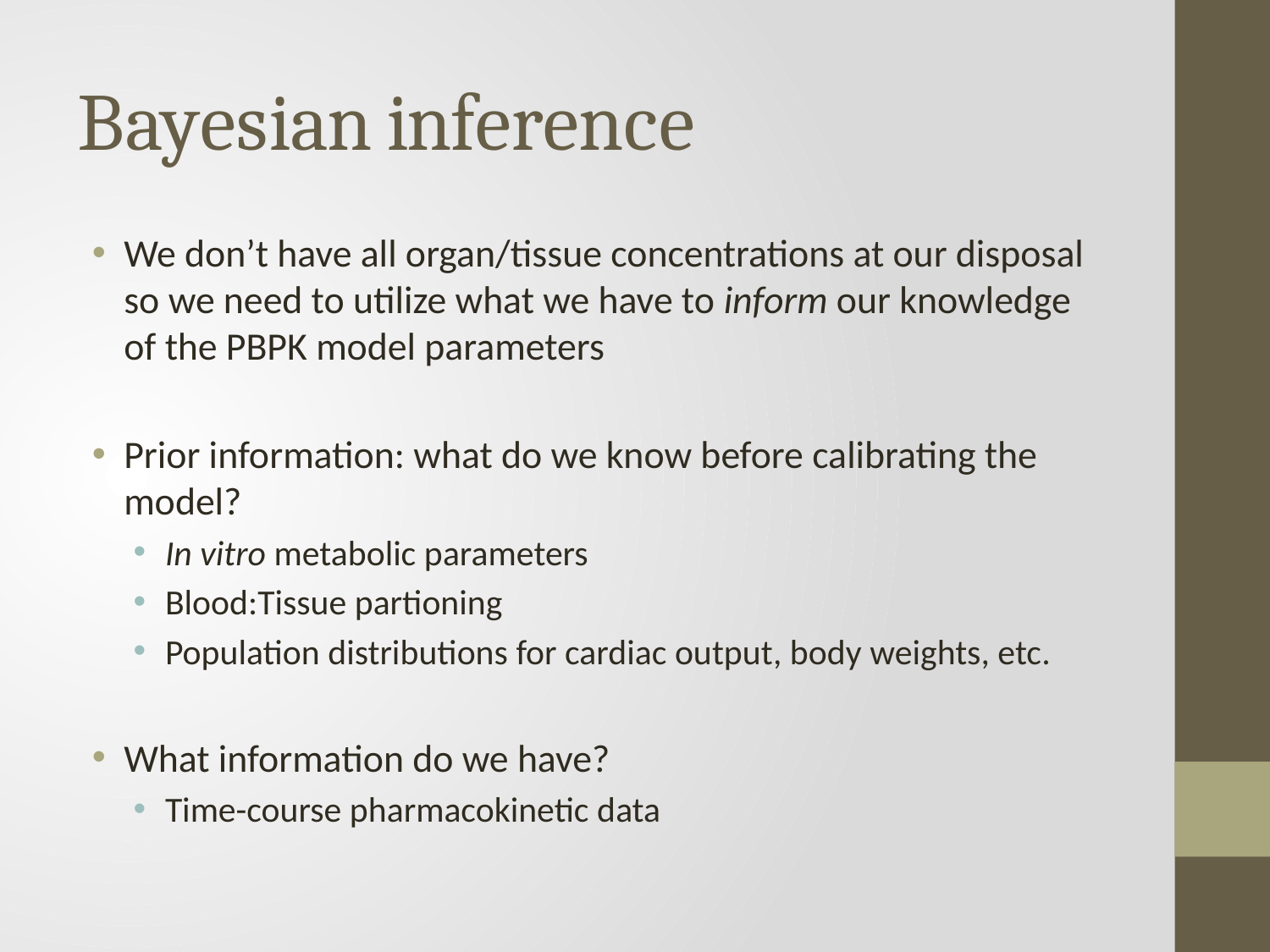

# Bayesian inference
We don’t have all organ/tissue concentrations at our disposal so we need to utilize what we have to inform our knowledge of the PBPK model parameters

Prior information: what do we know before calibrating the model?
In vitro metabolic parameters
Blood:Tissue partioning
Population distributions for cardiac output, body weights, etc.

What information do we have?
Time-course pharmacokinetic data